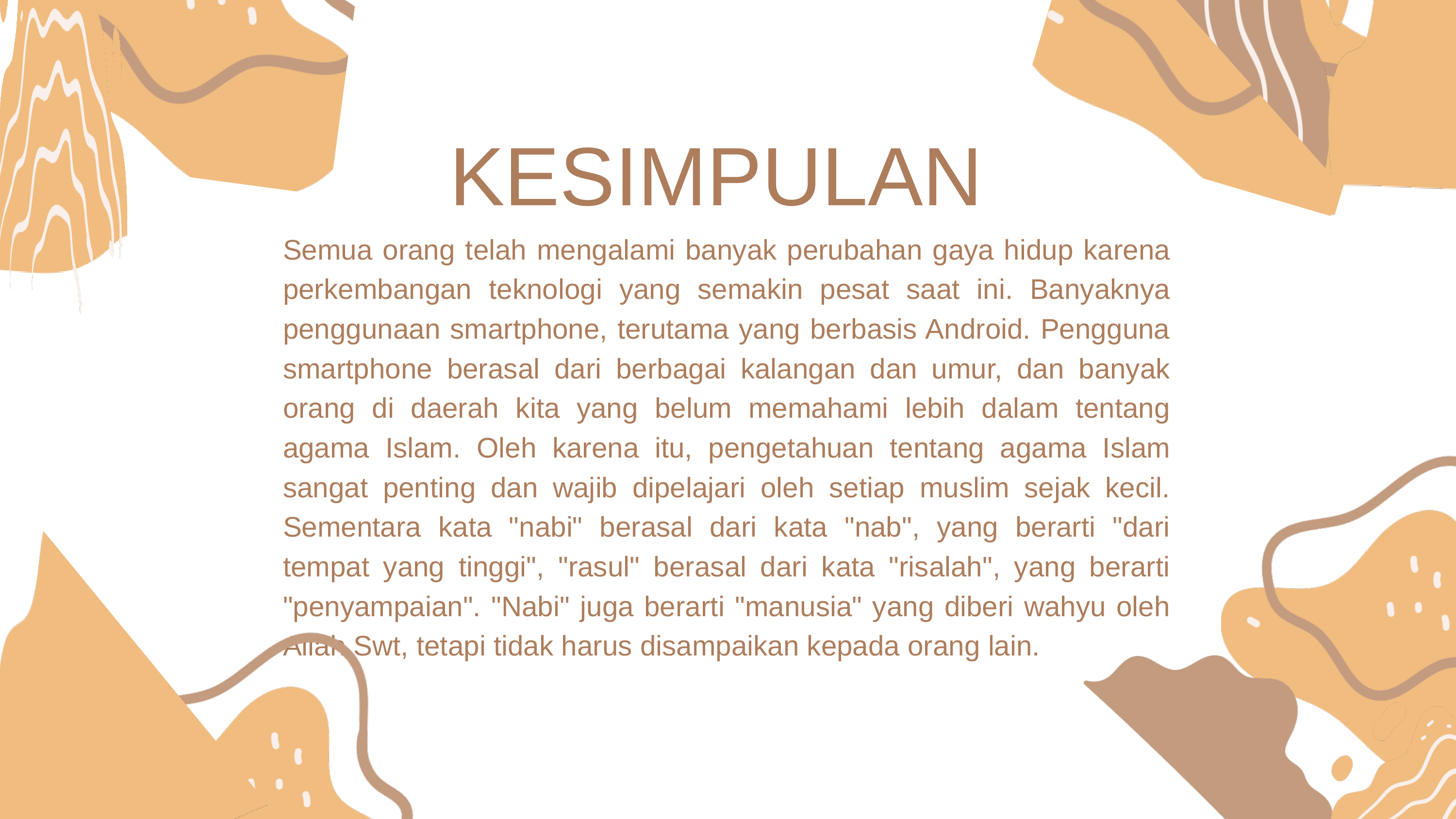

KESIMPULAN
Semua orang telah mengalami banyak perubahan gaya hidup karena perkembangan teknologi yang semakin pesat saat ini. Banyaknya penggunaan smartphone, terutama yang berbasis Android. Pengguna smartphone berasal dari berbagai kalangan dan umur, dan banyak orang di daerah kita yang belum memahami lebih dalam tentang agama Islam. Oleh karena itu, pengetahuan tentang agama Islam sangat penting dan wajib dipelajari oleh setiap muslim sejak kecil. Sementara kata "nabi" berasal dari kata "nab", yang berarti "dari tempat yang tinggi", "rasul" berasal dari kata "risalah", yang berarti "penyampaian". "Nabi" juga berarti "manusia" yang diberi wahyu oleh Allah Swt, tetapi tidak harus disampaikan kepada orang lain.